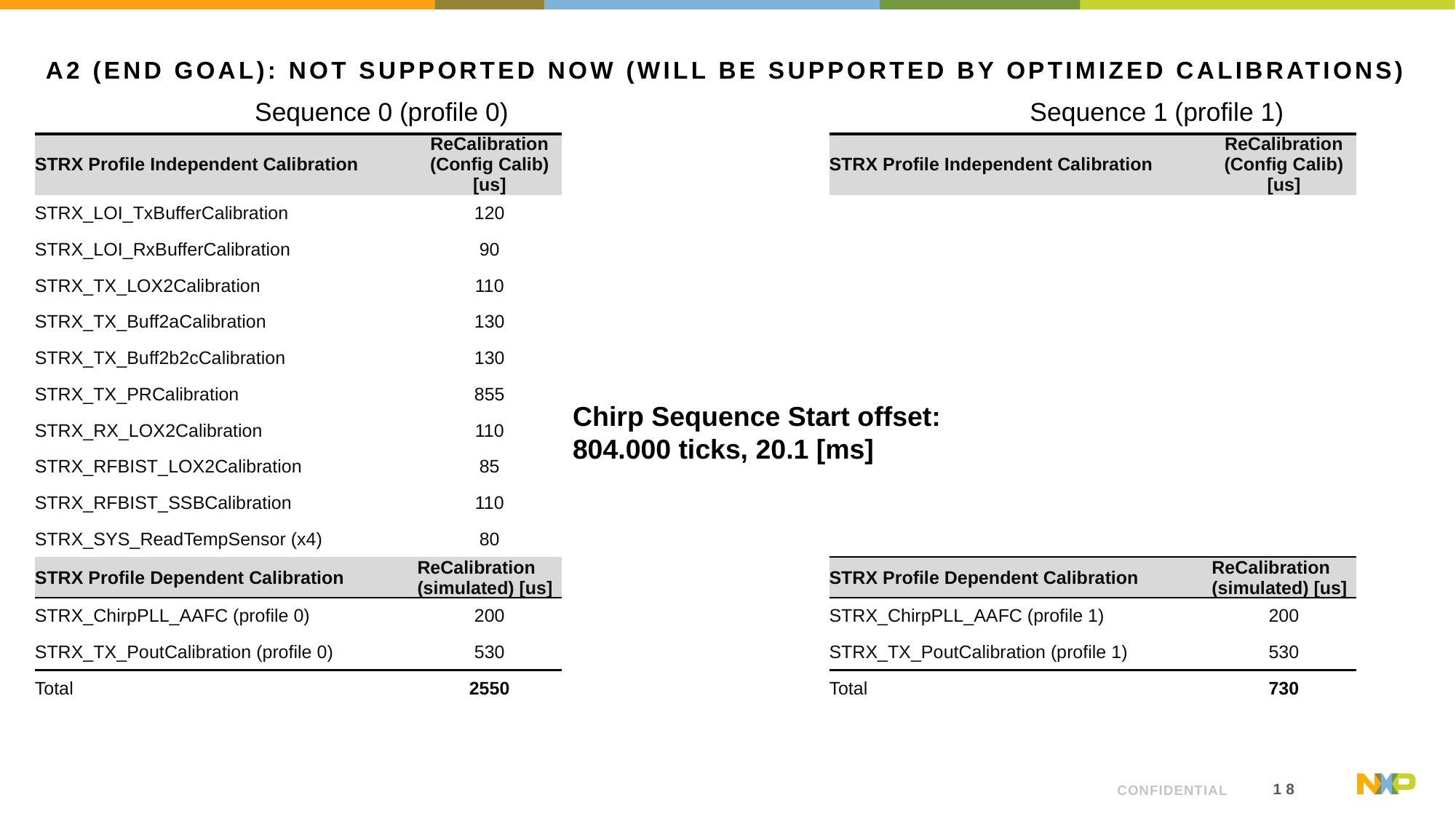

# A2 (END GOAL): NOT SUPPORTED NOW (will be SUPPORTED by optimized Calibrations)
Sequence 0 (profile 0)
Sequence 1 (profile 1)
| STRX Profile Independent Calibration | ReCalibration (Config Calib) [us] |
| --- | --- |
|  |  |
|  |  |
|  |  |
|  |  |
|  |  |
|  |  |
|  |  |
|  |  |
|  |  |
|  |  |
| STRX Profile Dependent Calibration | ReCalibration (simulated) [us] |
| STRX\_ChirpPLL\_AAFC (profile 1) | 200 |
| STRX\_TX\_PoutCalibration (profile 1) | 530 |
| Total | 730 |
| STRX Profile Independent Calibration | ReCalibration (Config Calib) [us] |
| --- | --- |
| STRX\_LOI\_TxBufferCalibration | 120 |
| STRX\_LOI\_RxBufferCalibration | 90 |
| STRX\_TX\_LOX2Calibration | 110 |
| STRX\_TX\_Buff2aCalibration | 130 |
| STRX\_TX\_Buff2b2cCalibration | 130 |
| STRX\_TX\_PRCalibration | 855 |
| STRX\_RX\_LOX2Calibration | 110 |
| STRX\_RFBIST\_LOX2Calibration | 85 |
| STRX\_RFBIST\_SSBCalibration | 110 |
| STRX\_SYS\_ReadTempSensor (x4) | 80 |
| STRX Profile Dependent Calibration | ReCalibration (simulated) [us] |
| STRX\_ChirpPLL\_AAFC (profile 0) | 200 |
| STRX\_TX\_PoutCalibration (profile 0) | 530 |
| Total | 2550 |
Chirp Sequence Start offset:
804.000 ticks, 20.1 [ms]